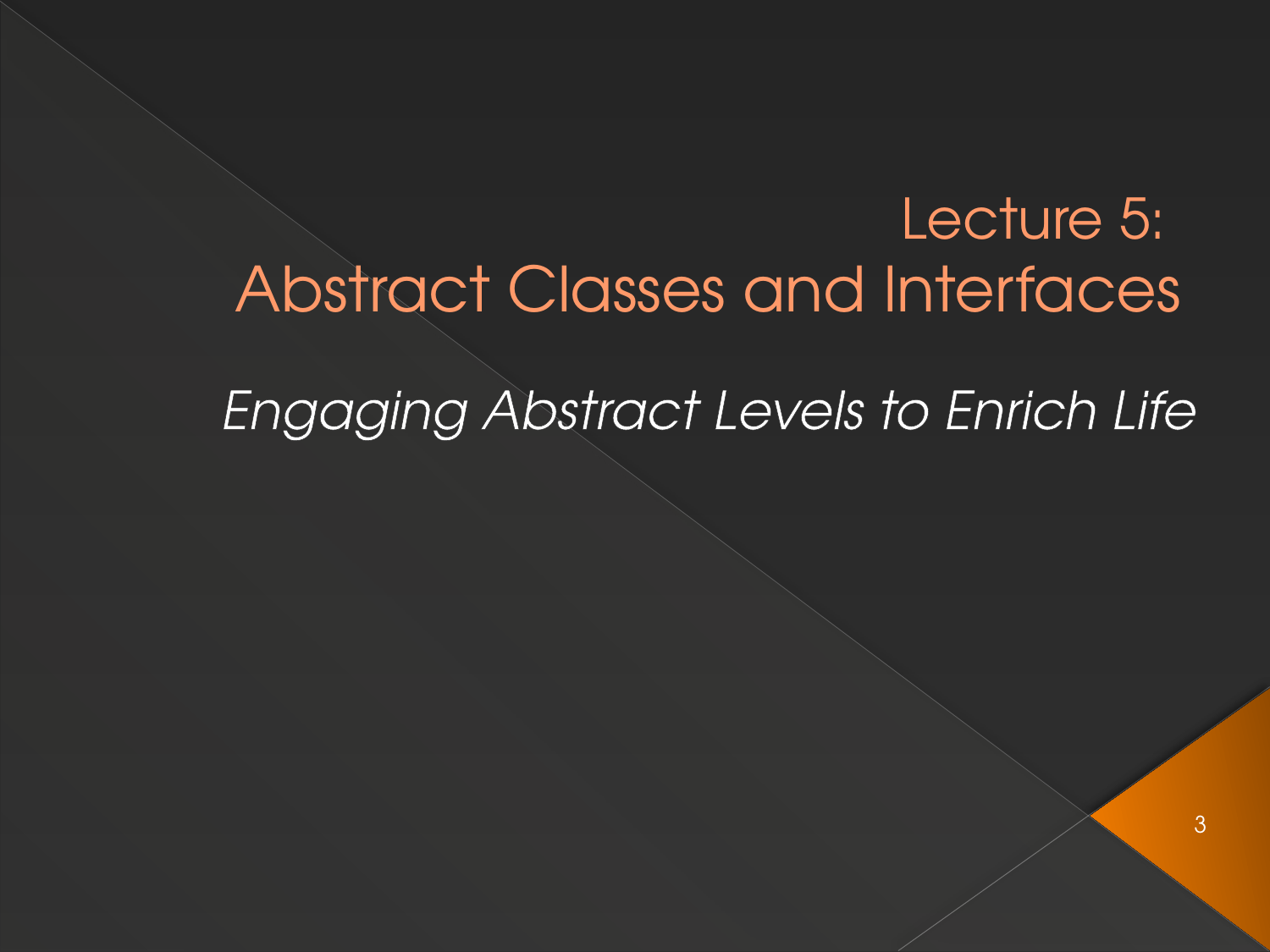

# Lecture 5: Abstract Classes and Interfaces
Engaging Abstract Levels to Enrich Life
3